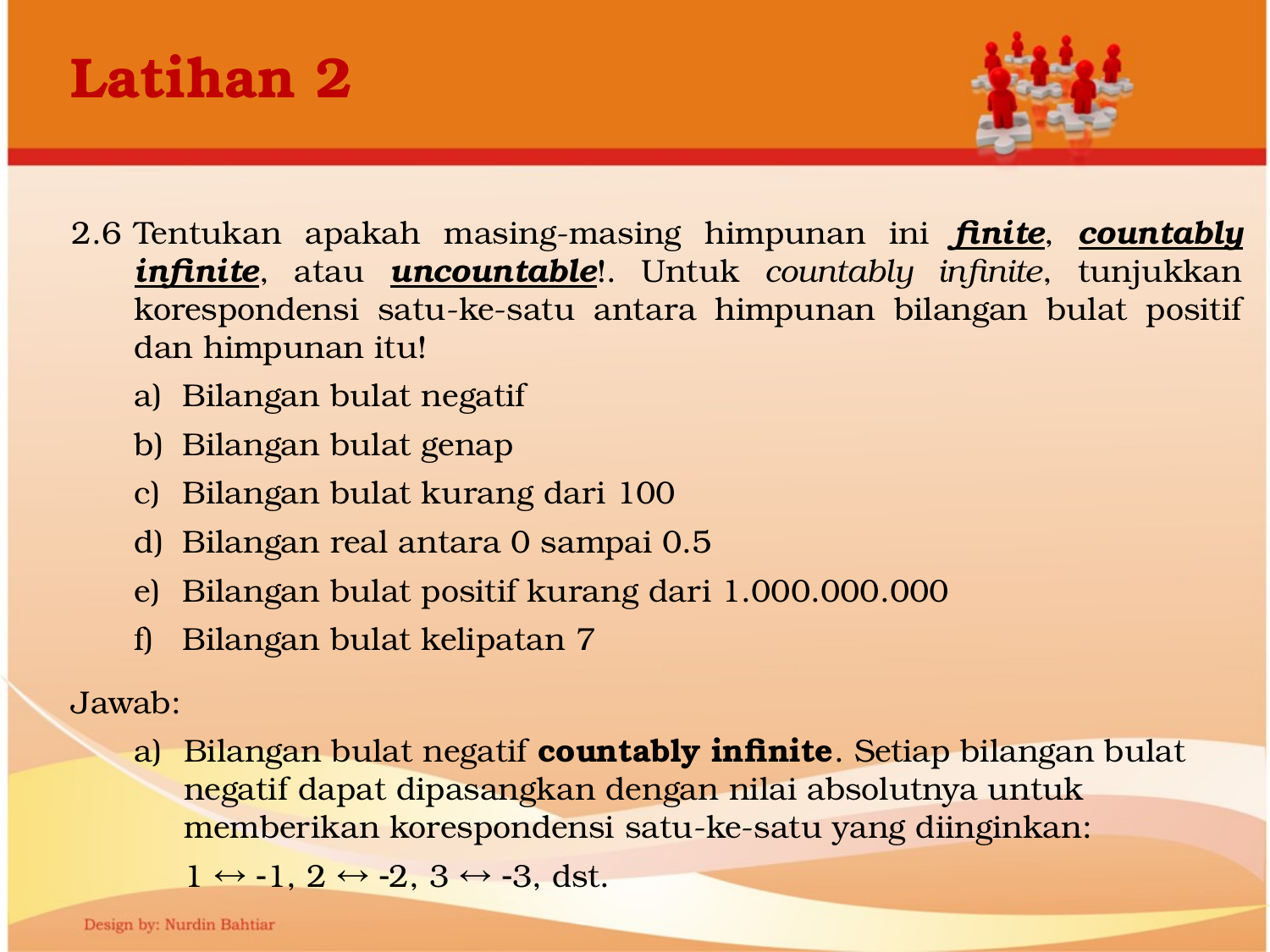

# Latihan 2
2.6	Tentukan apakah masing-masing himpunan ini finite, countably infinite, atau uncountable!. Untuk countably infinite, tunjukkan korespondensi satu-ke-satu antara himpunan bilangan bulat positif dan himpunan itu!
Bilangan bulat negatif
Bilangan bulat genap
c) 	Bilangan bulat kurang dari 100
d) 	Bilangan real antara 0 sampai 0.5
e) 	Bilangan bulat positif kurang dari 1.000.000.000
f) 	Bilangan bulat kelipatan 7
Jawab:
Bilangan bulat negatif countably infinite. Setiap bilangan bulat negatif dapat dipasangkan dengan nilai absolutnya untuk memberikan korespondensi satu-ke-satu yang diinginkan:
1 ↔ −1, 2 ↔ −2, 3 ↔ −3, dst.